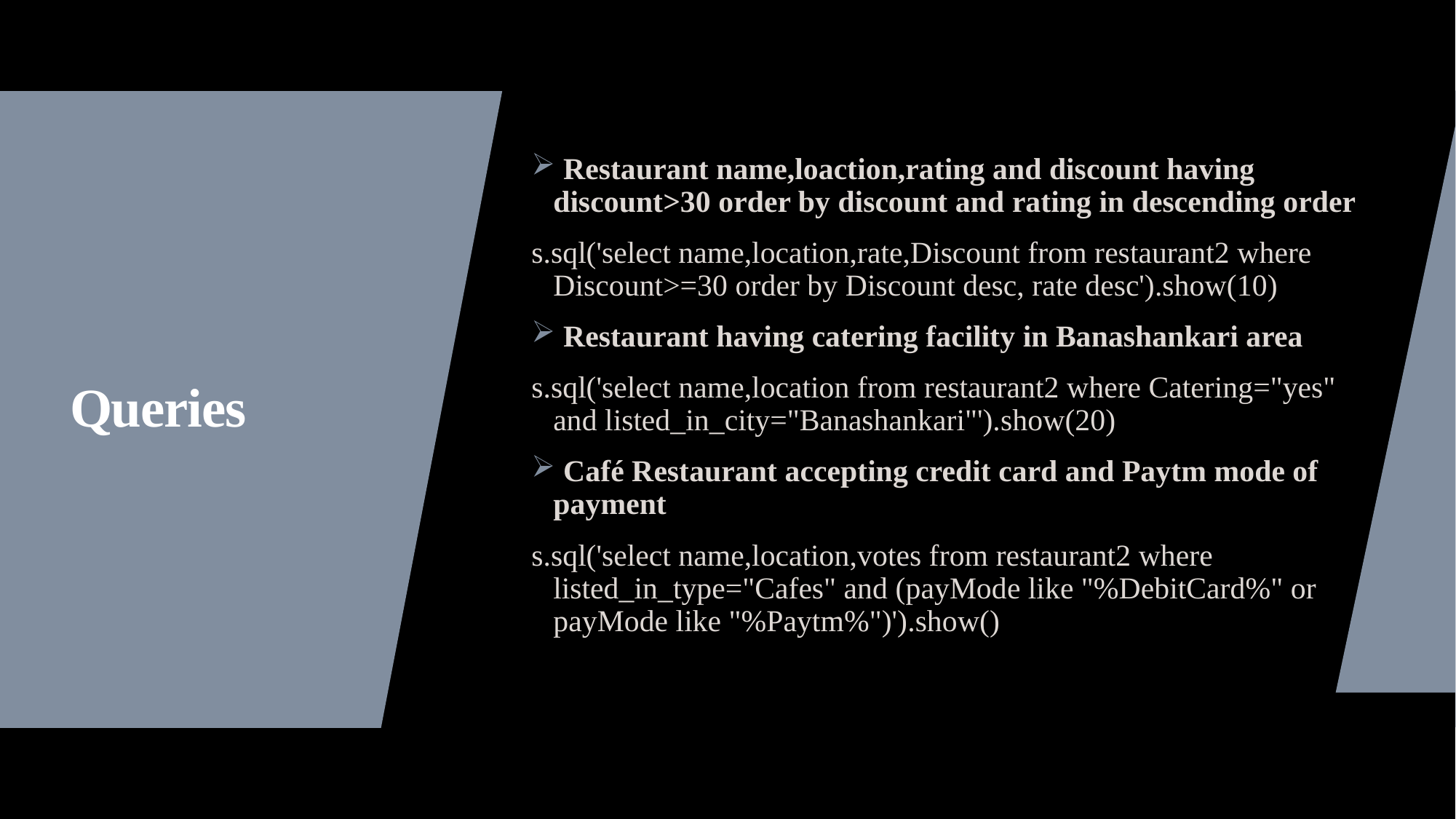

Restaurant name,loaction,rating and discount having discount>30 order by discount and rating in descending order
s.sql('select name,location,rate,Discount from restaurant2 where Discount>=30 order by Discount desc, rate desc').show(10)
 Restaurant having catering facility in Banashankari area
s.sql('select name,location from restaurant2 where Catering="yes" and listed_in_city="Banashankari"').show(20)
 Café Restaurant accepting credit card and Paytm mode of payment
s.sql('select name,location,votes from restaurant2 where listed_in_type="Cafes" and (payMode like "%DebitCard%" or payMode like "%Paytm%")').show()

# Queries